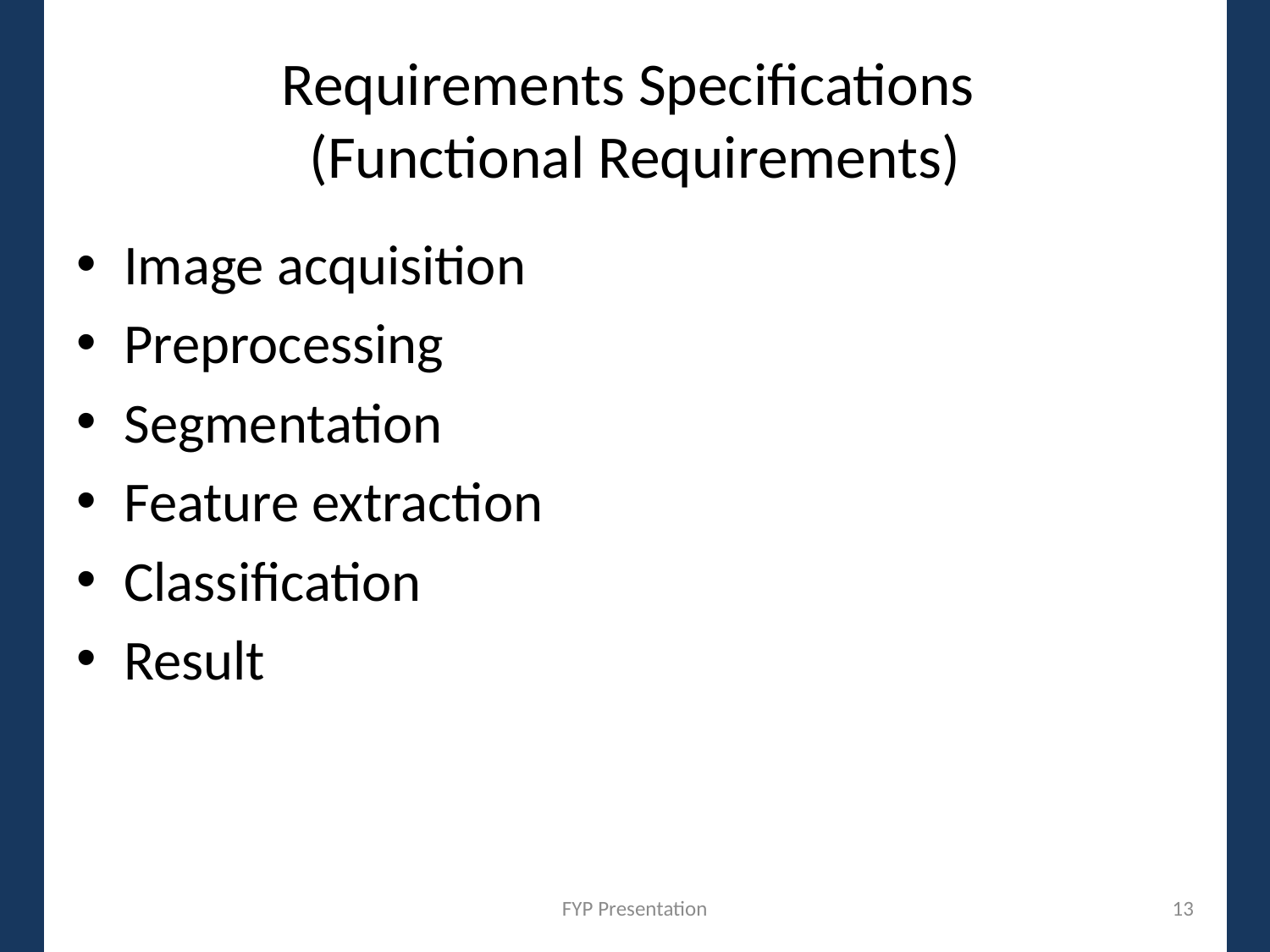

# Requirements Specifications (Functional Requirements)
Image acquisition
Preprocessing
Segmentation
Feature extraction
Classification
Result

FYP Presentation
13